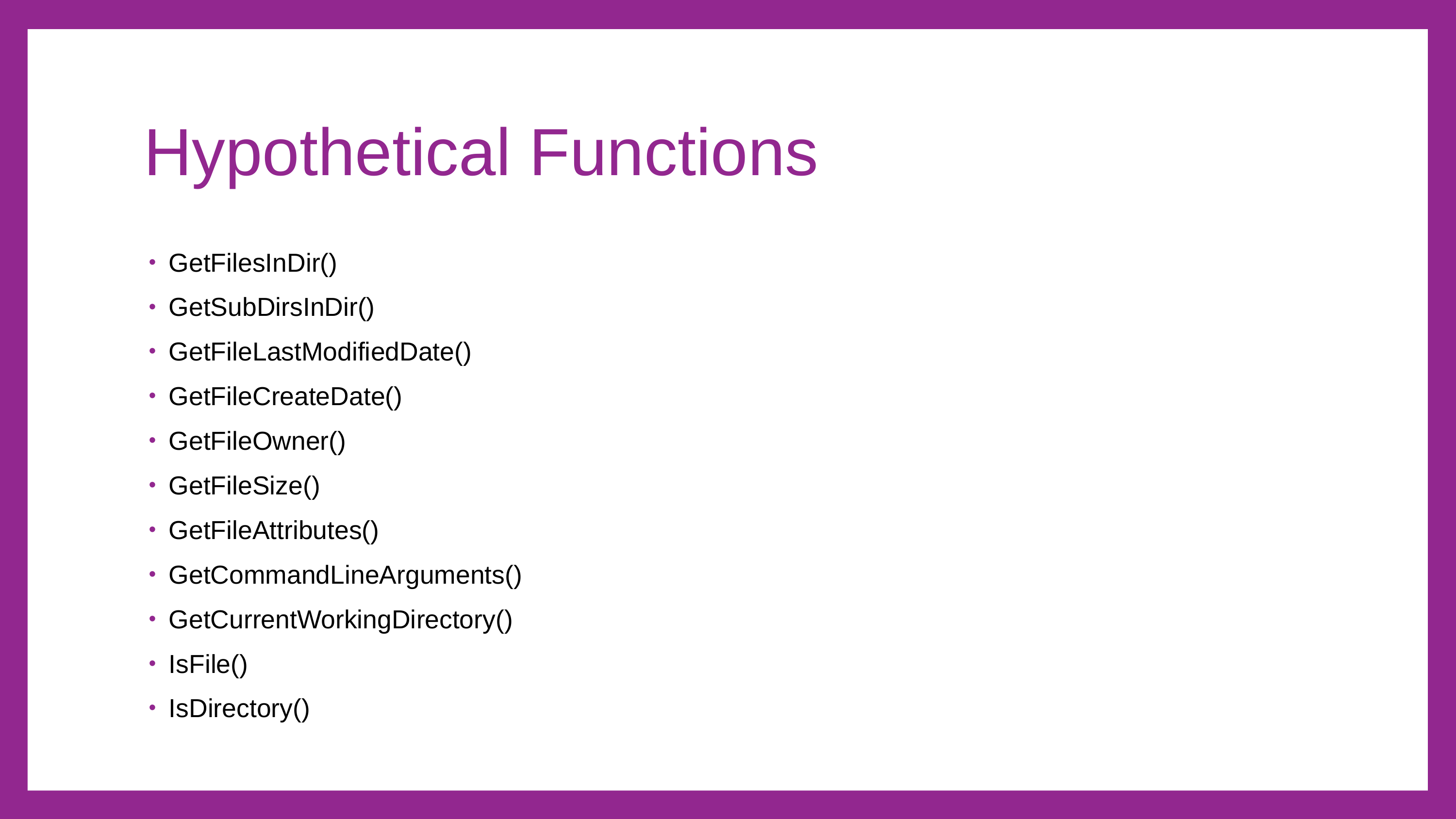

# Hypothetical Functions
GetFilesInDir()
GetSubDirsInDir()
GetFileLastModifiedDate()
GetFileCreateDate()
GetFileOwner()
GetFileSize()
GetFileAttributes()
GetCommandLineArguments()
GetCurrentWorkingDirectory()
IsFile()
IsDirectory()